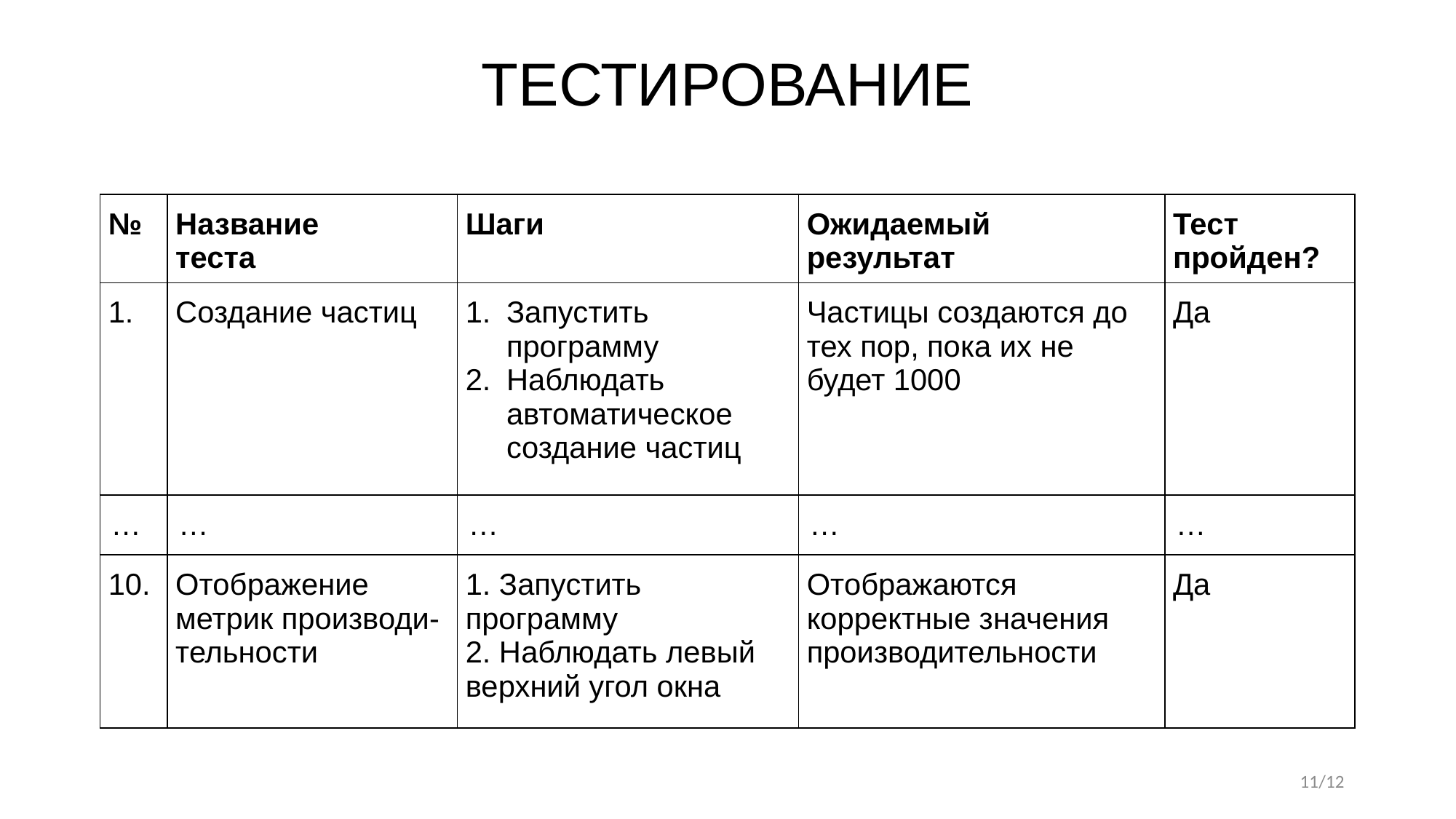

# ТЕСТИРОВАНИЕ
| № | Название теста | Шаги | Ожидаемый результат | Тест пройден? |
| --- | --- | --- | --- | --- |
| 1. | Создание частиц | Запустить программу Наблюдать автоматическое создание частиц | Частицы создаются до тех пор, пока их не будет 1000 | Да |
| … | … | … | … | … |
| 10. | Отображение метрик производи-тельности | 1. Запустить программу 2. Наблюдать левый верхний угол окна | Отображаются корректные значения производительности | Да |
11/12